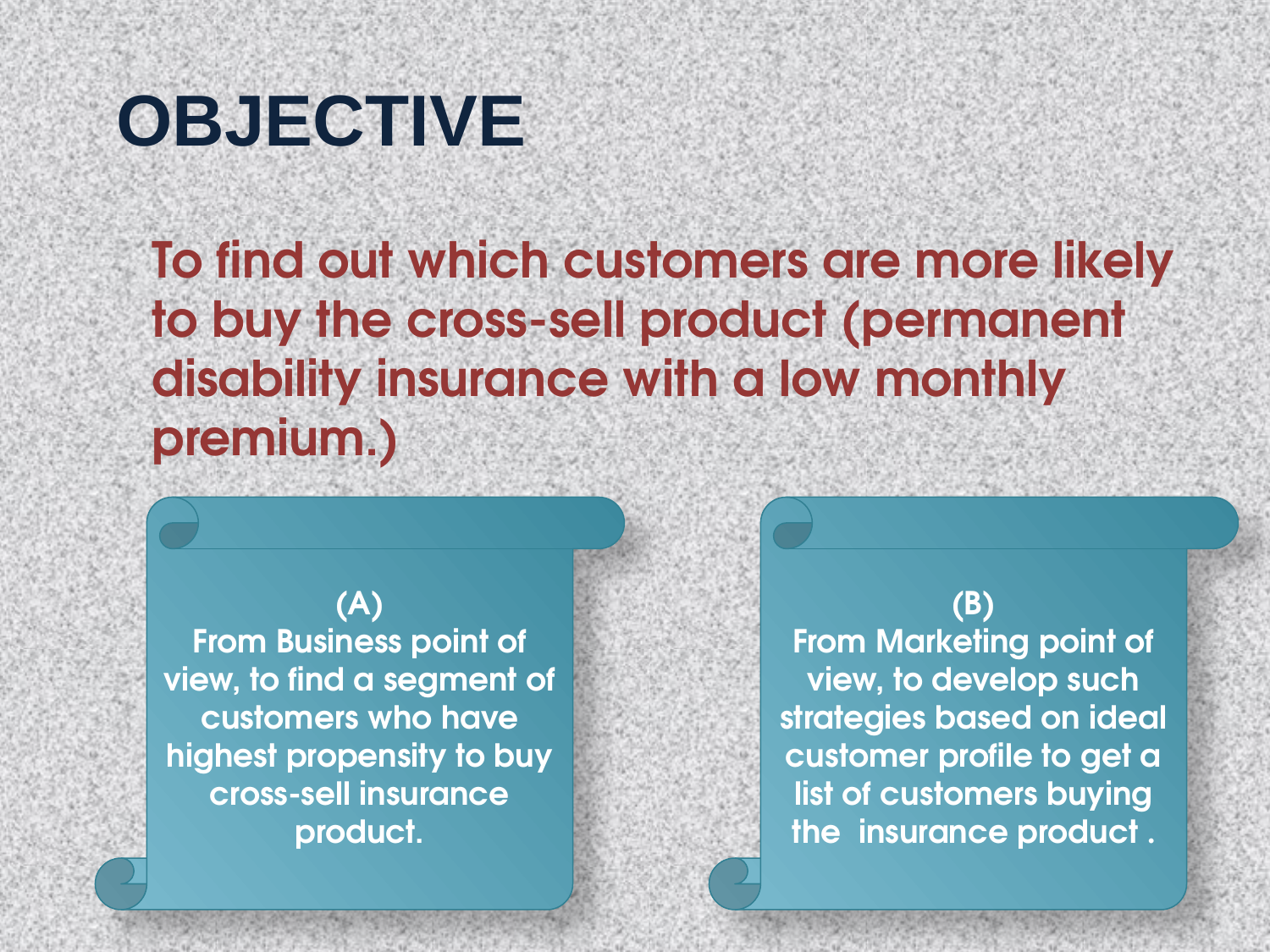

# OBJECTIVE
    	To find out which customers are more likely to buy the cross-sell product (permanent disability insurance with a low monthly premium.)
(A)
From Business point of view, to find a segment of customers who have highest propensity to buy cross-sell insurance product.
(B)
From Marketing point of view, to develop such strategies based on ideal customer profile to get a list of customers buying the  insurance product .